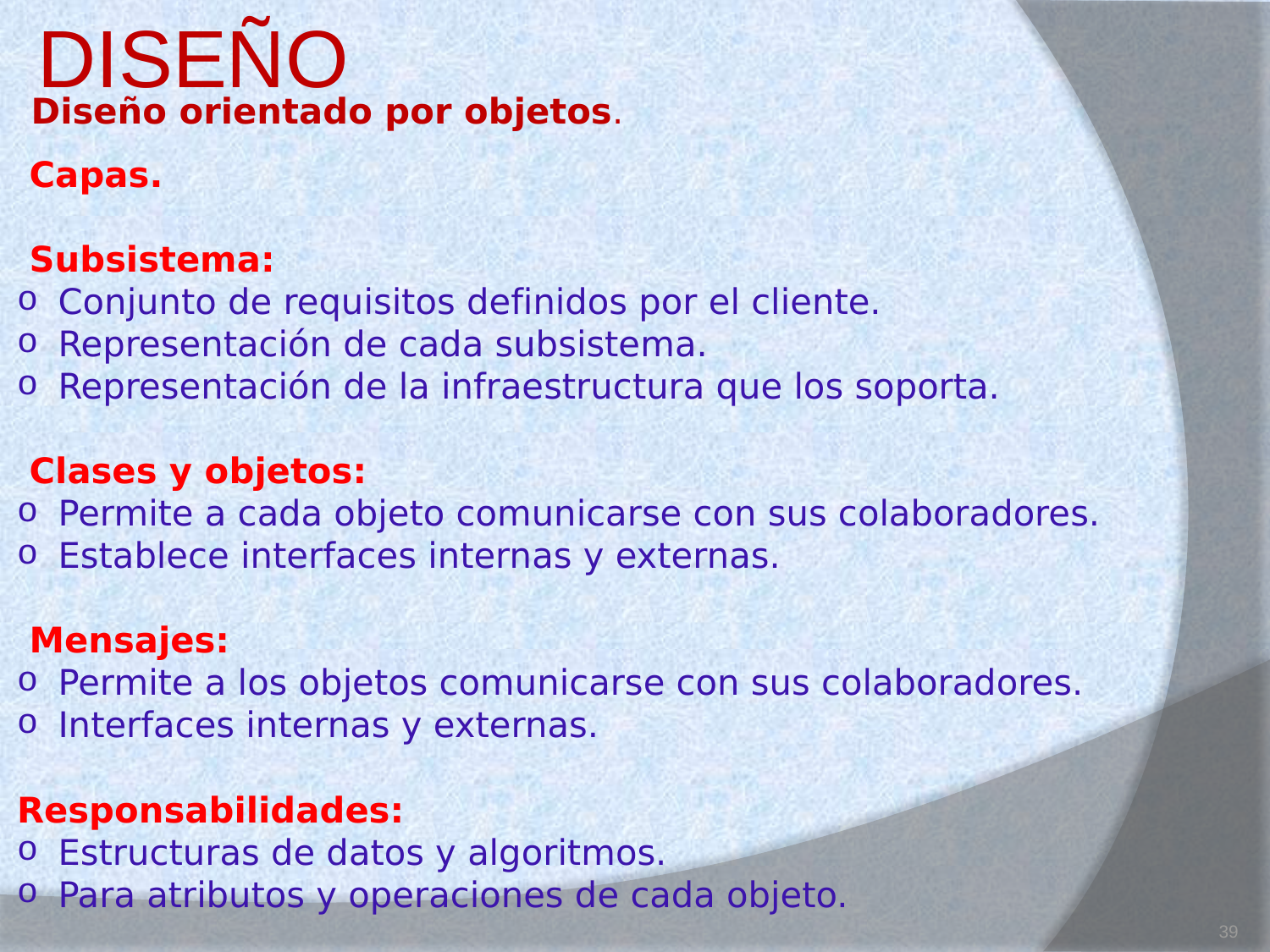

DISEÑO
# Diseño orientado por objetos.
 Capas.

 Subsistema:
 Conjunto de requisitos definidos por el cliente.
 Representación de cada subsistema.
 Representación de la infraestructura que los soporta.

 Clases y objetos:
 Permite a cada objeto comunicarse con sus colaboradores.
 Establece interfaces internas y externas.

 Mensajes:
 Permite a los objetos comunicarse con sus colaboradores.
 Interfaces internas y externas.

Responsabilidades:
 Estructuras de datos y algoritmos.
 Para atributos y operaciones de cada objeto.
39